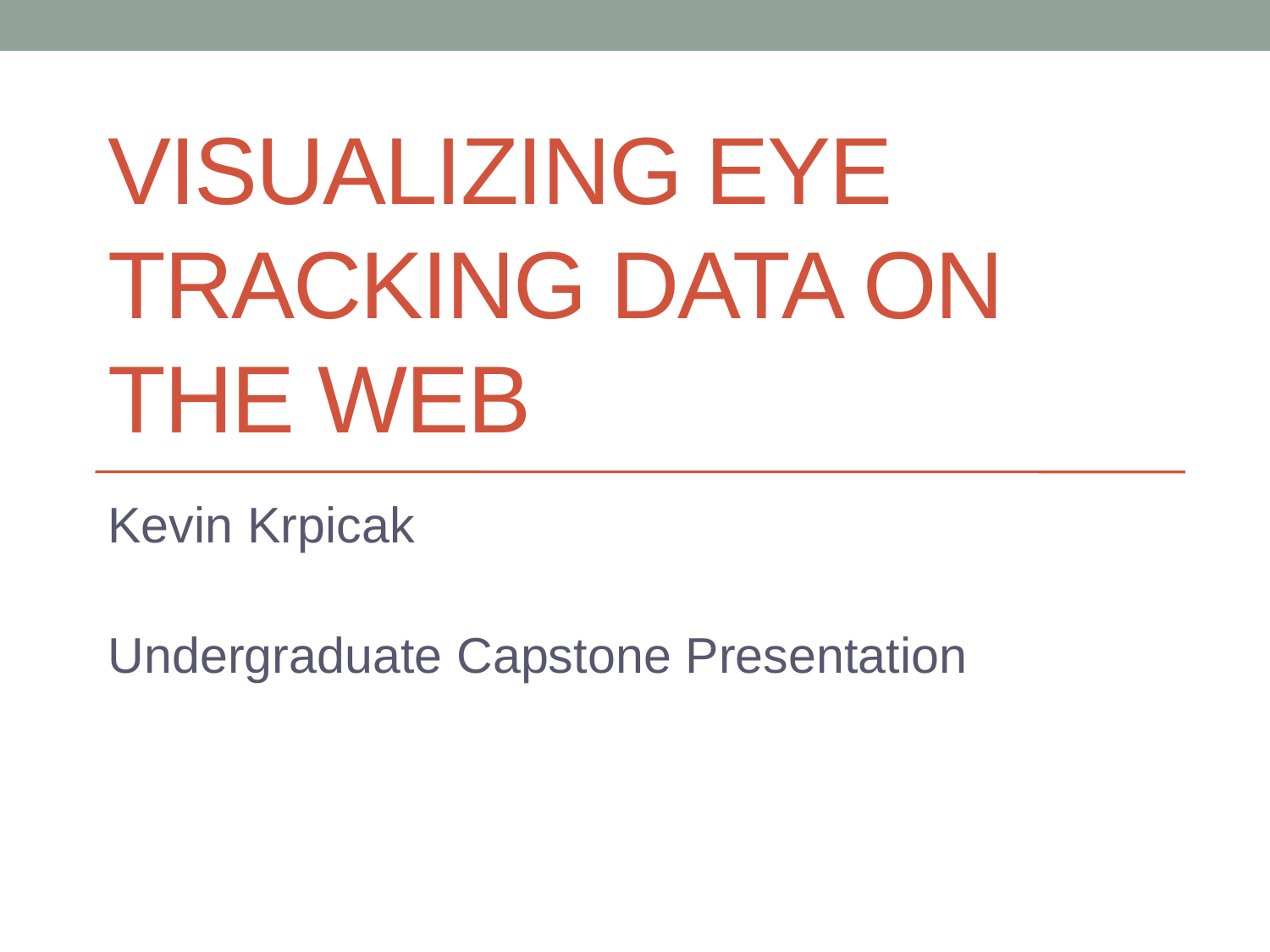

# Visualizing Eye tracking data on the web
Kevin Krpicak
Undergraduate Capstone Presentation